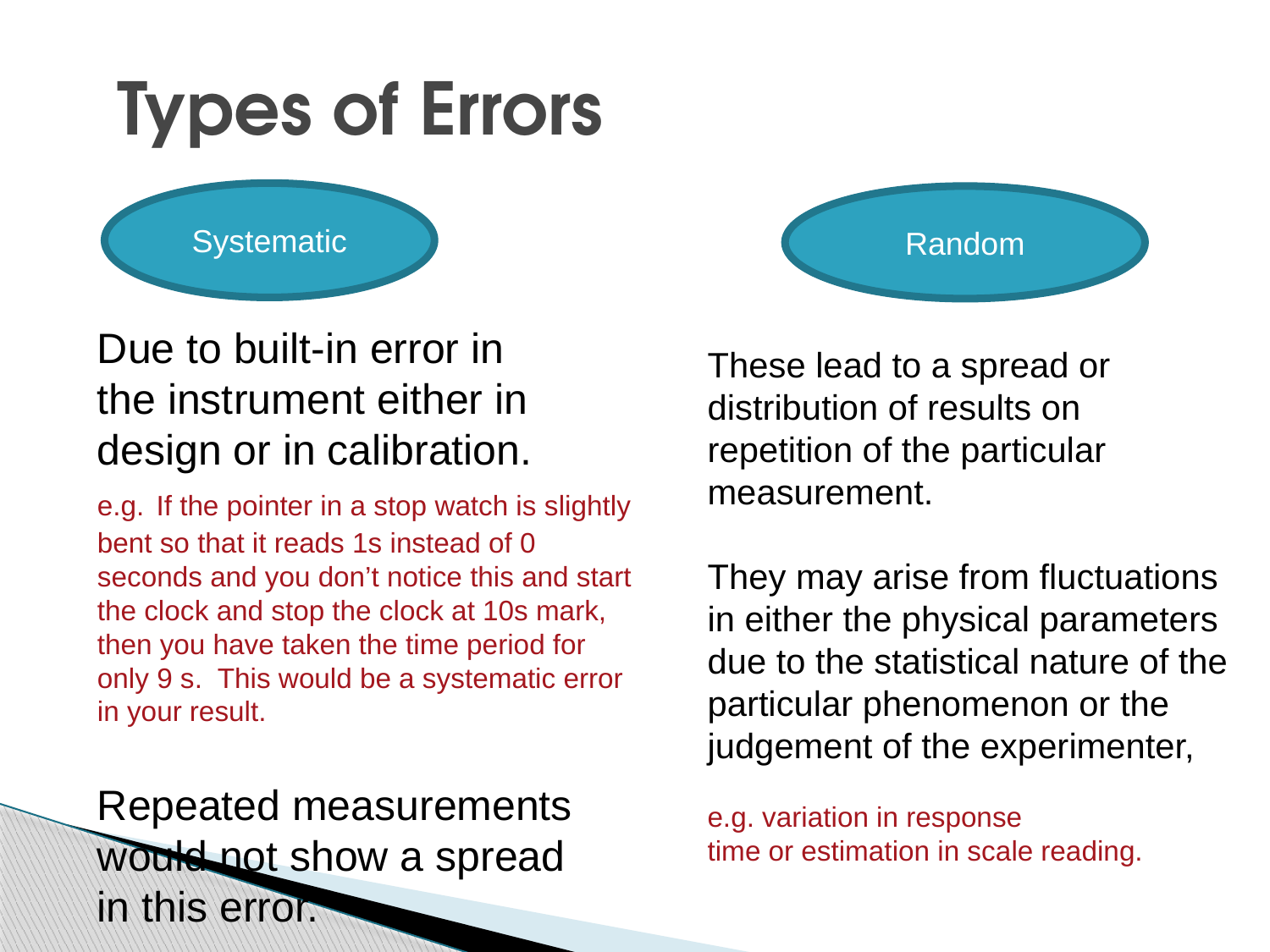

# Types of Errors

Systematic
Random
Due to built-in error in
the instrument either in
design or in calibration.
e.g. If the pointer in a stop watch is slightly bent so that it reads 1s instead of 0 seconds and you don’t notice this and start the clock and stop the clock at 10s mark, then you have taken the time period for only 9 s.  This would be a systematic error in your result.

Repeated measurements
would not show a spread
in this error.
These lead to a spread or distribution of results on repetition of the particular measurement.

They may arise from fluctuations in either the physical parameters due to the statistical nature of the
particular phenomenon or the judgement of the experimenter,

e.g. variation in response
time or estimation in scale reading.